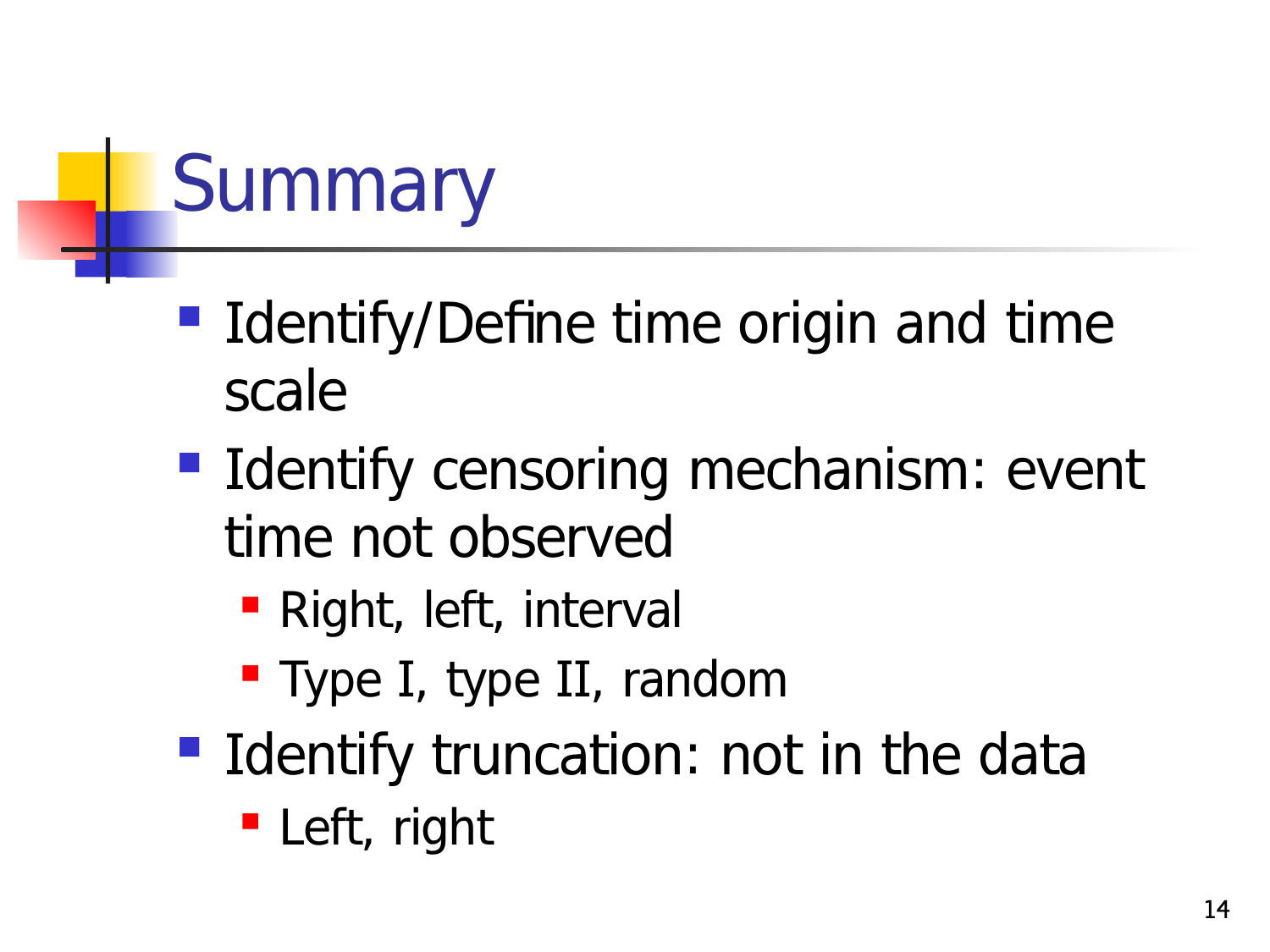

# Summary
Identify/Define time origin and time scale
Identify censoring mechanism: event time not observed
Right, left, interval
Type I, type II, random
Identify truncation: not in the data
Left, right
14